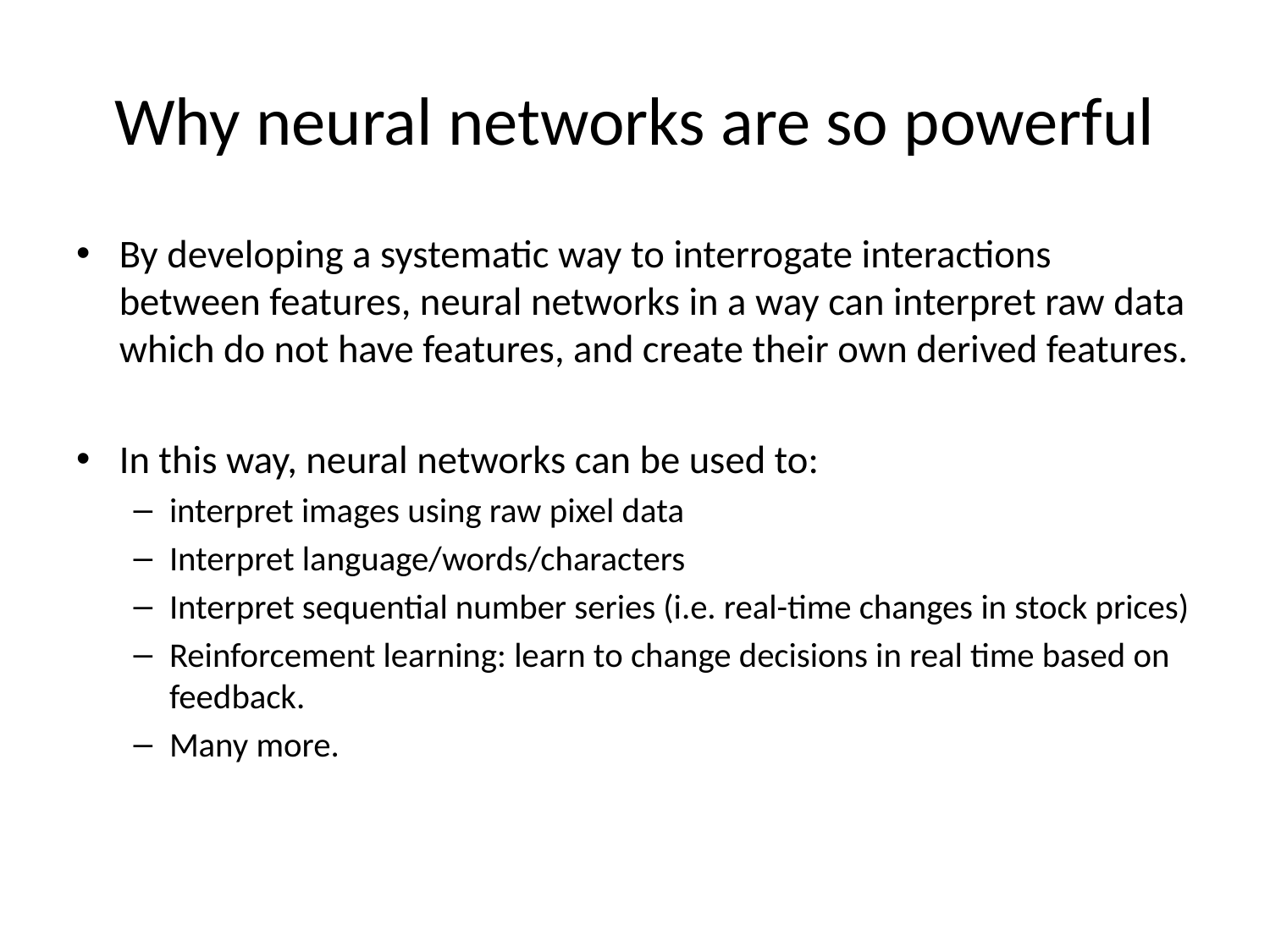

# Why neural networks are so powerful
By developing a systematic way to interrogate interactions between features, neural networks in a way can interpret raw data which do not have features, and create their own derived features.

In this way, neural networks can be used to:
interpret images using raw pixel data
Interpret language/words/characters
Interpret sequential number series (i.e. real-time changes in stock prices)
Reinforcement learning: learn to change decisions in real time based on feedback.
Many more.